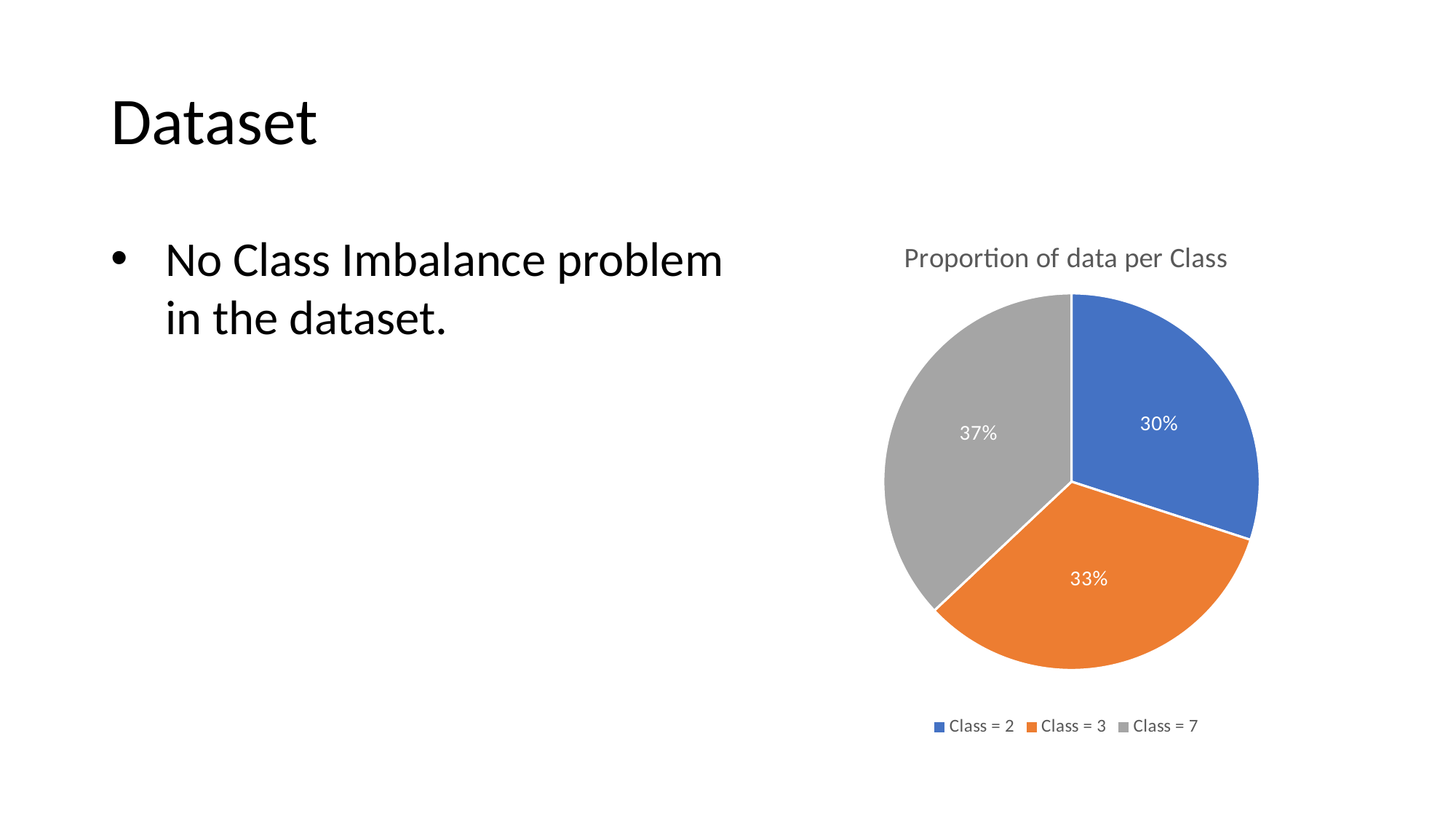

# Dataset

### Chart: Proportion of data per Class

| Category | Proportion |
|---|---|
| Class = 2 | 0.3 |
| Class = 3 | 0.33 |
| Class = 7 | 0.37 |
No Class Imbalance problem in the dataset.